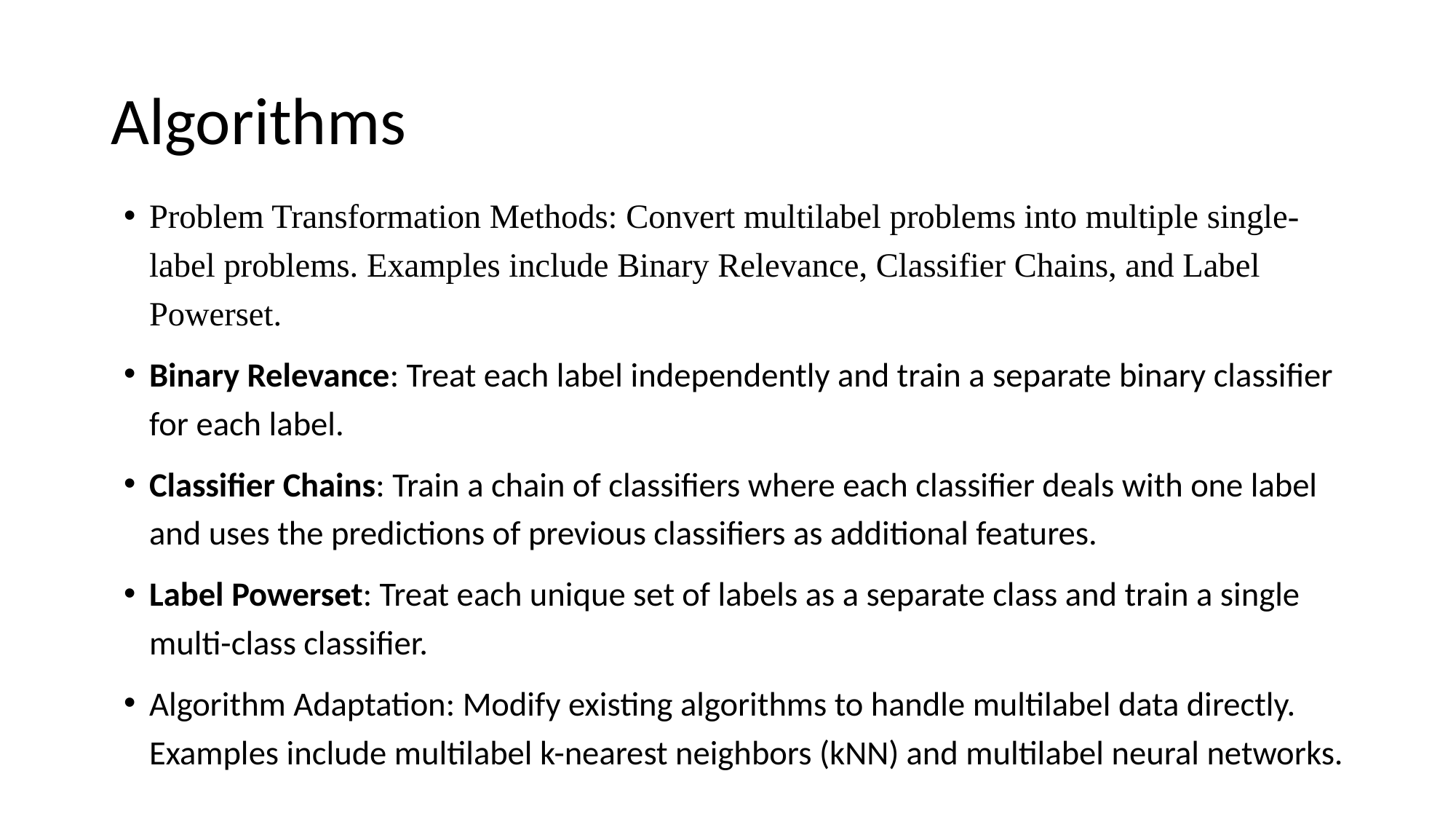

# Algorithms
Problem Transformation Methods: Convert multilabel problems into multiple single-label problems. Examples include Binary Relevance, Classifier Chains, and Label Powerset.
Binary Relevance: Treat each label independently and train a separate binary classifier for each label.
Classifier Chains: Train a chain of classifiers where each classifier deals with one label and uses the predictions of previous classifiers as additional features.
Label Powerset: Treat each unique set of labels as a separate class and train a single multi-class classifier.
Algorithm Adaptation: Modify existing algorithms to handle multilabel data directly. Examples include multilabel k-nearest neighbors (kNN) and multilabel neural networks.